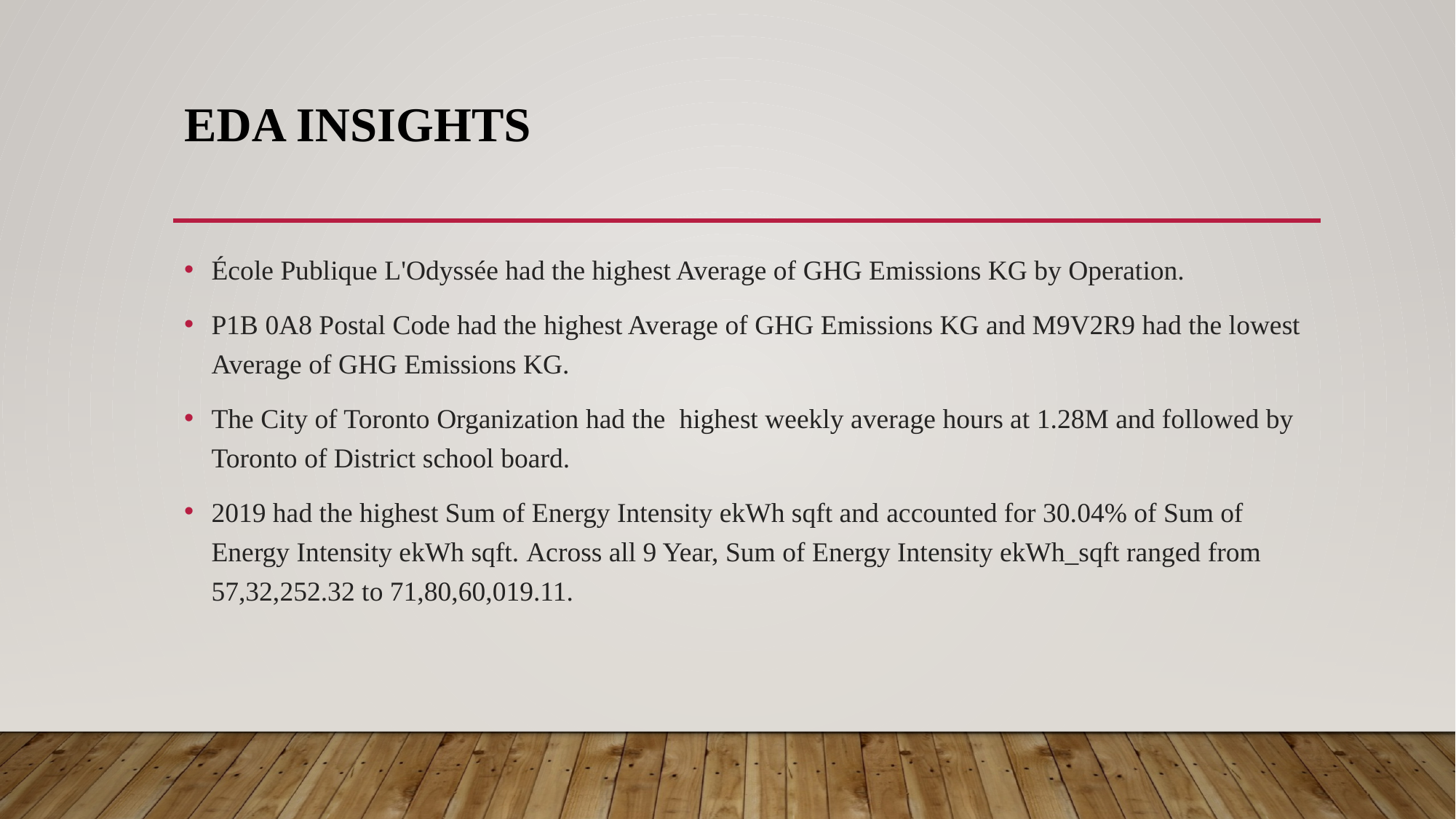

# Eda insights
﻿École Publique L'Odyssée had the highest Average of GHG Emissions KG by Operation.
﻿P1B 0A8 Postal Code had the highest Average of GHG Emissions KG and M9V2R9 had the lowest Average of GHG Emissions KG.
﻿The City of Toronto Organization had the  highest weekly average hours at 1.28M and followed by Toronto of District school board.
2019 had the highest Sum of Energy Intensity ekWh sqft and ﻿accounted for 30.04% of Sum of Energy Intensity ekWh sqft.﻿ Across all 9 Year, Sum of Energy Intensity ekWh_sqft ranged from 57,32,252.32 to 71,80,60,019.11.﻿ ﻿